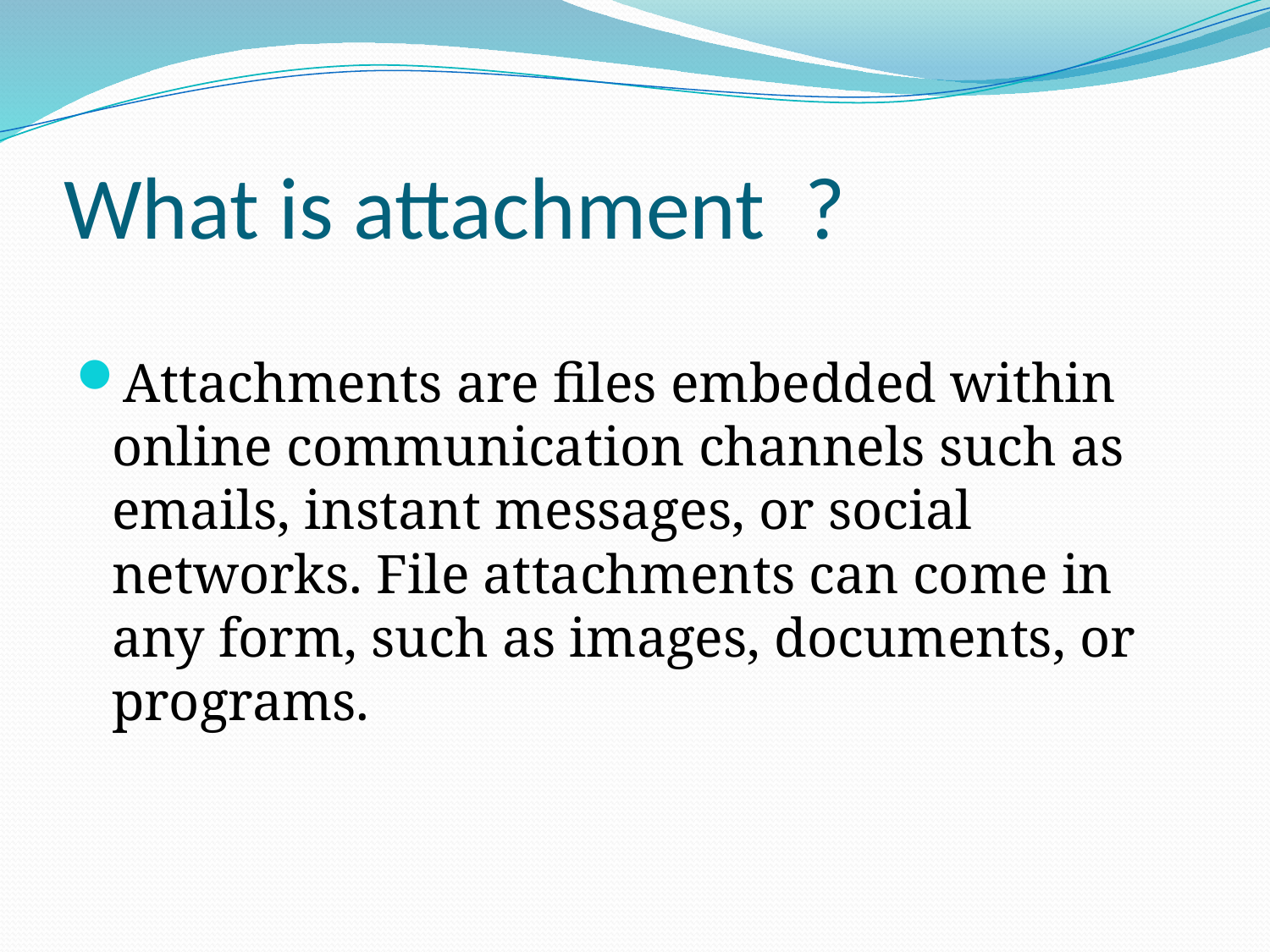

# What is attachment  ?

Attachments are files embedded within online communication channels such as emails, instant messages, or social networks. File attachments can come in any form, such as images, documents, or programs.